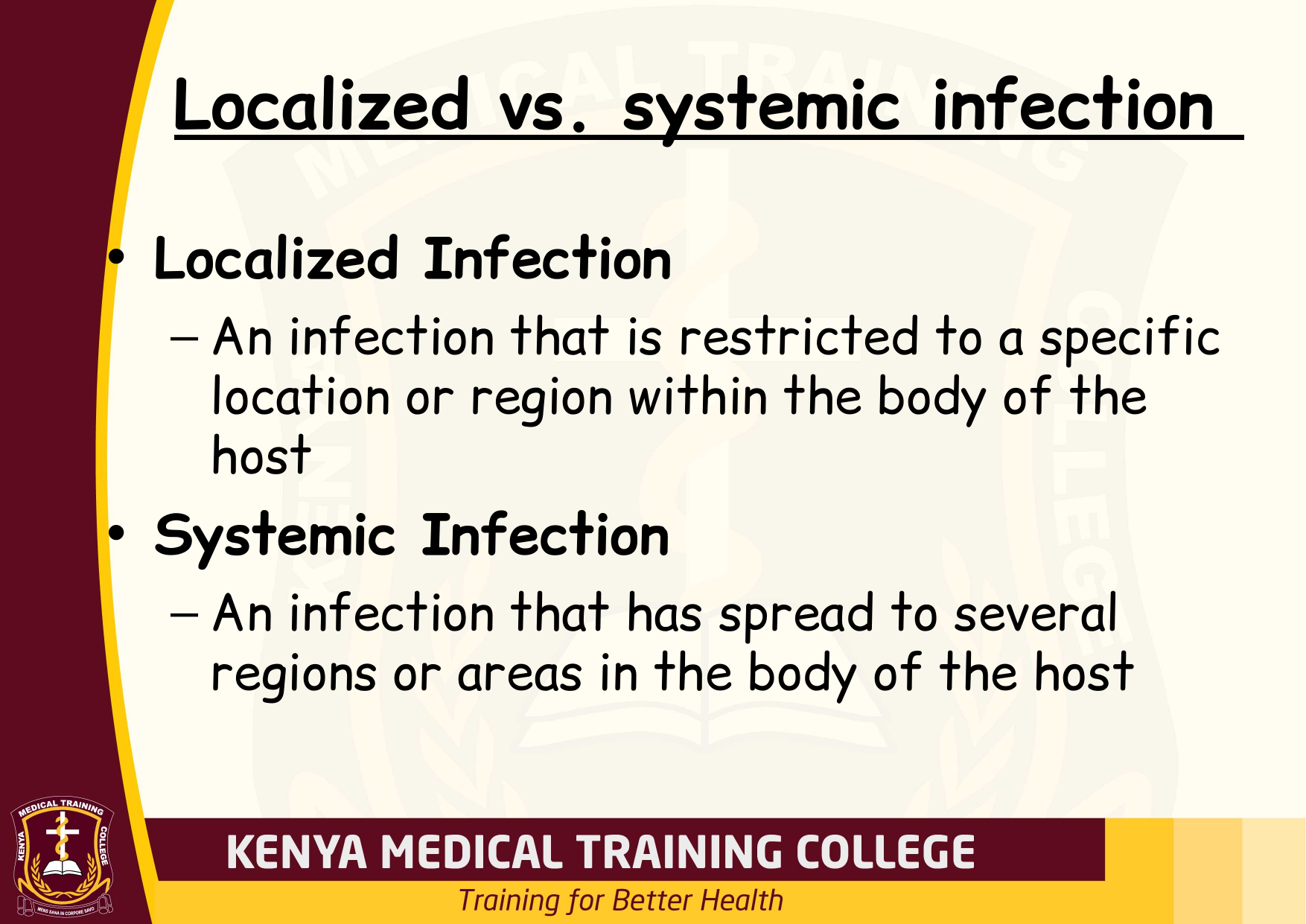

# Localized vs. systemic infection
Localized Infection
An infection that is restricted to a specific location or region within the body of the host
Systemic Infection
An infection that has spread to several regions or areas in the body of the host